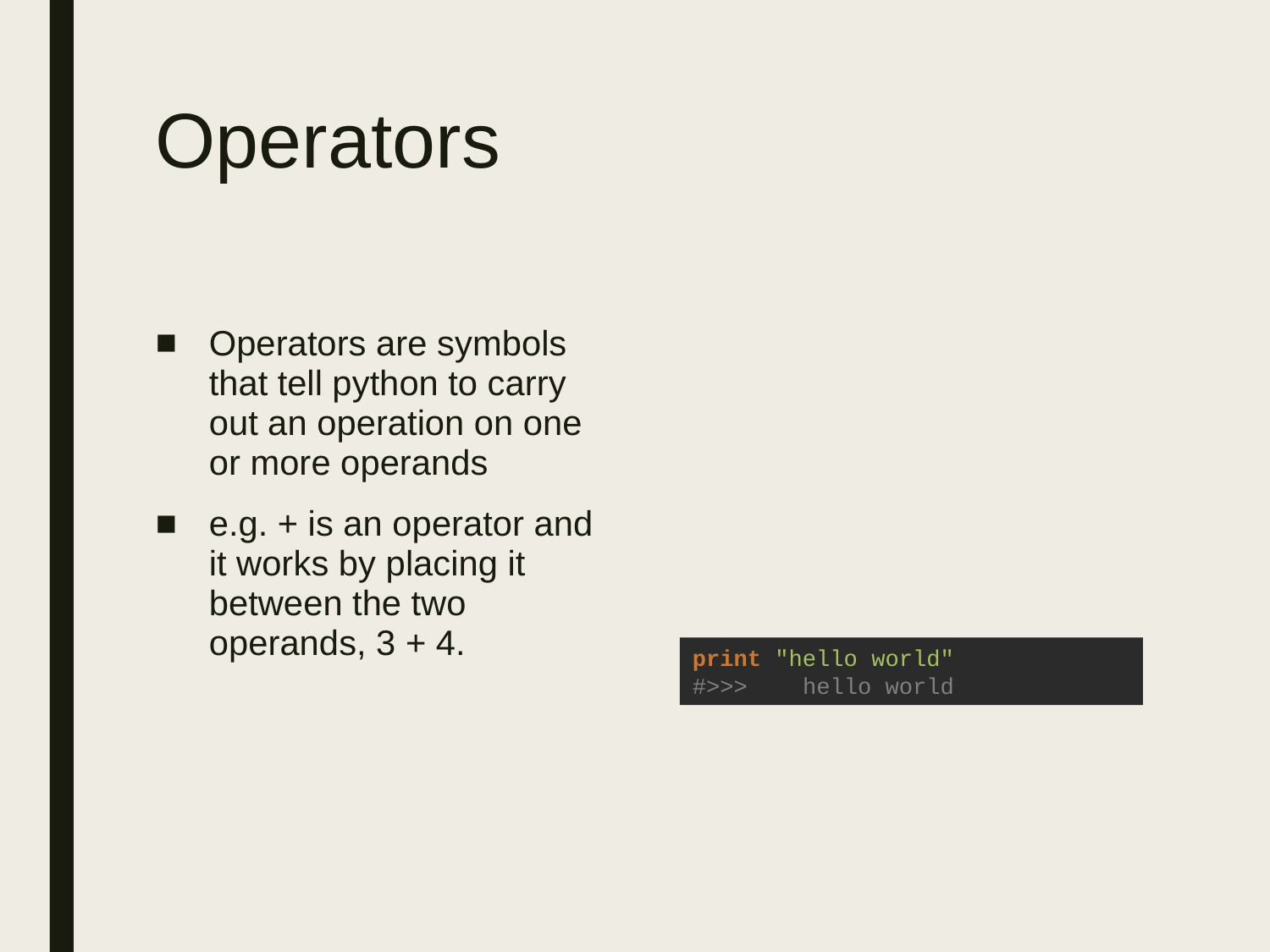

# Operators
Operators are symbols that tell python to carry out an operation on one or more operands
e.g. + is an operator and it works by placing it between the two operands, 3 + 4.

print "hello world"
#>>>    hello world